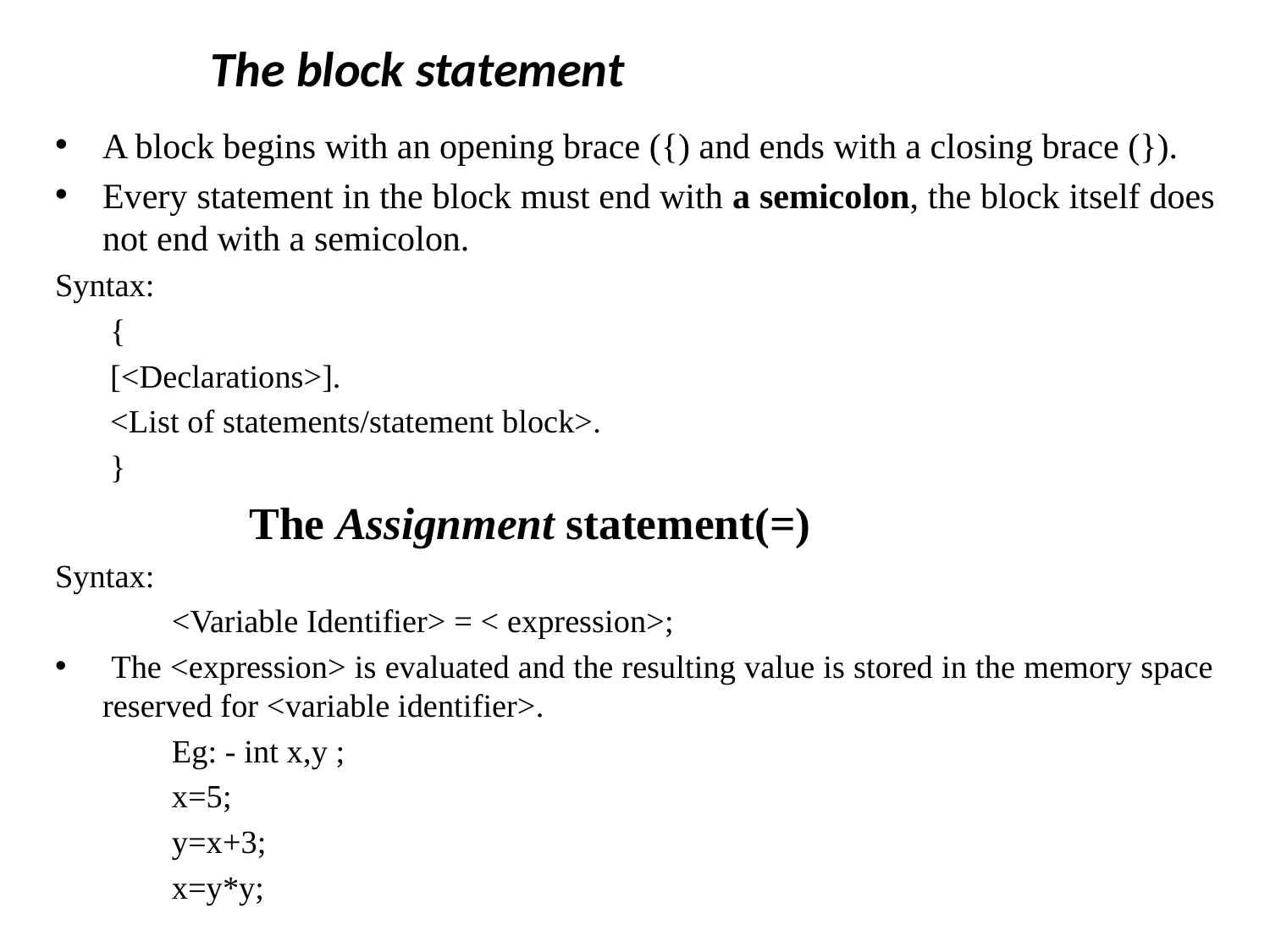

# The block statement
A block begins with an opening brace ({) and ends with a closing brace (}).
Every statement in the block must end with a semicolon, the block itself does not end with a semicolon.
Syntax:
{
[<Declarations>].
<List of statements/statement block>.
}
                 The Assignment statement(=)
Syntax:
	<Variable Identifier> = < expression>;
 The <expression> is evaluated and the resulting value is stored in the memory space reserved for <variable identifier>.
	Eg: - int x,y ;
		x=5;
		y=x+3;
		x=y*y;